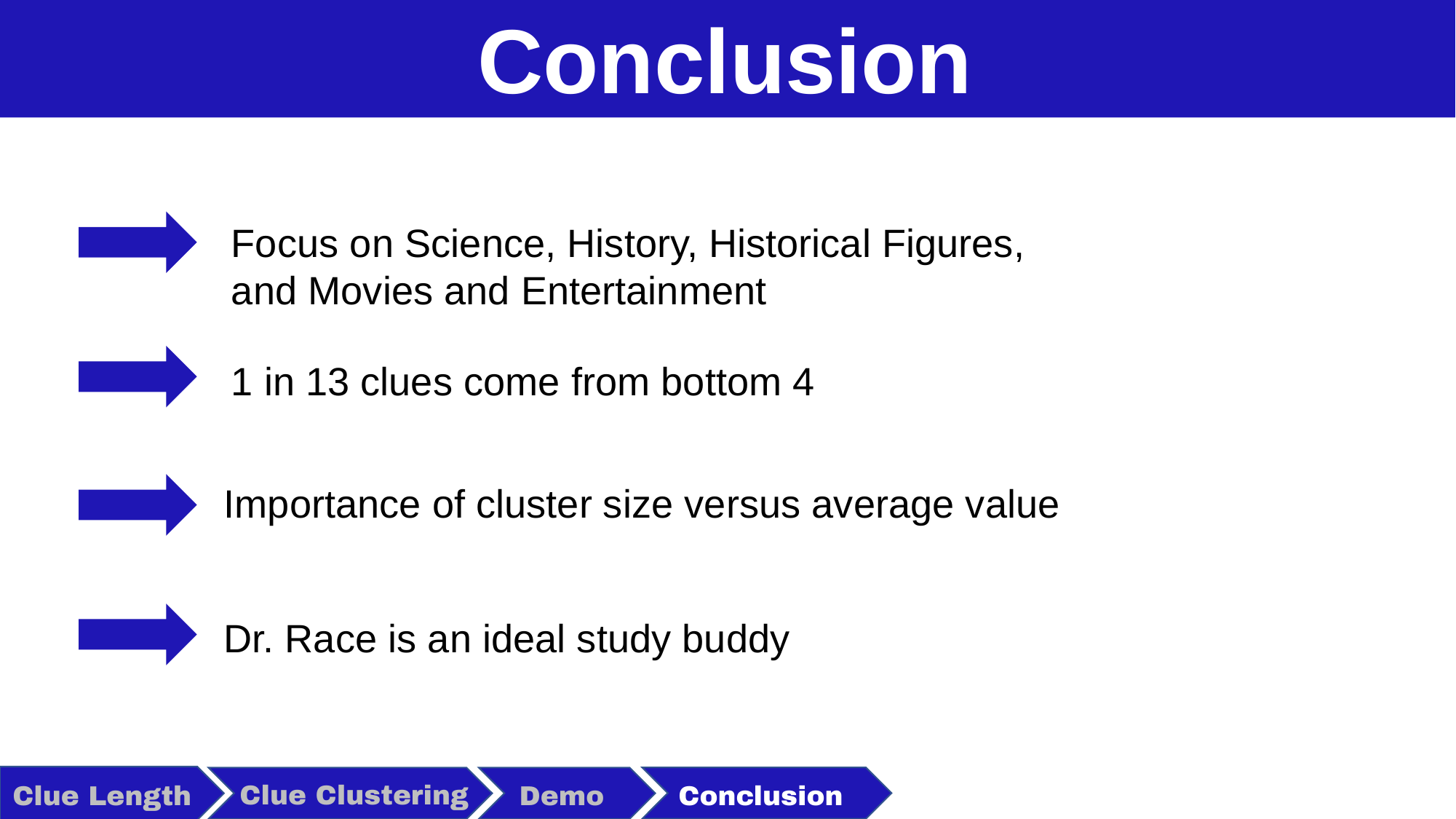

Conclusion
Focus on Science, History, Historical Figures, and Movies and Entertainment

1 in 13 clues come from bottom 4
Importance of cluster size versus average value

Dr. Race is an ideal study buddy

Clue Clustering
Clue Length
Demo
Conclusion